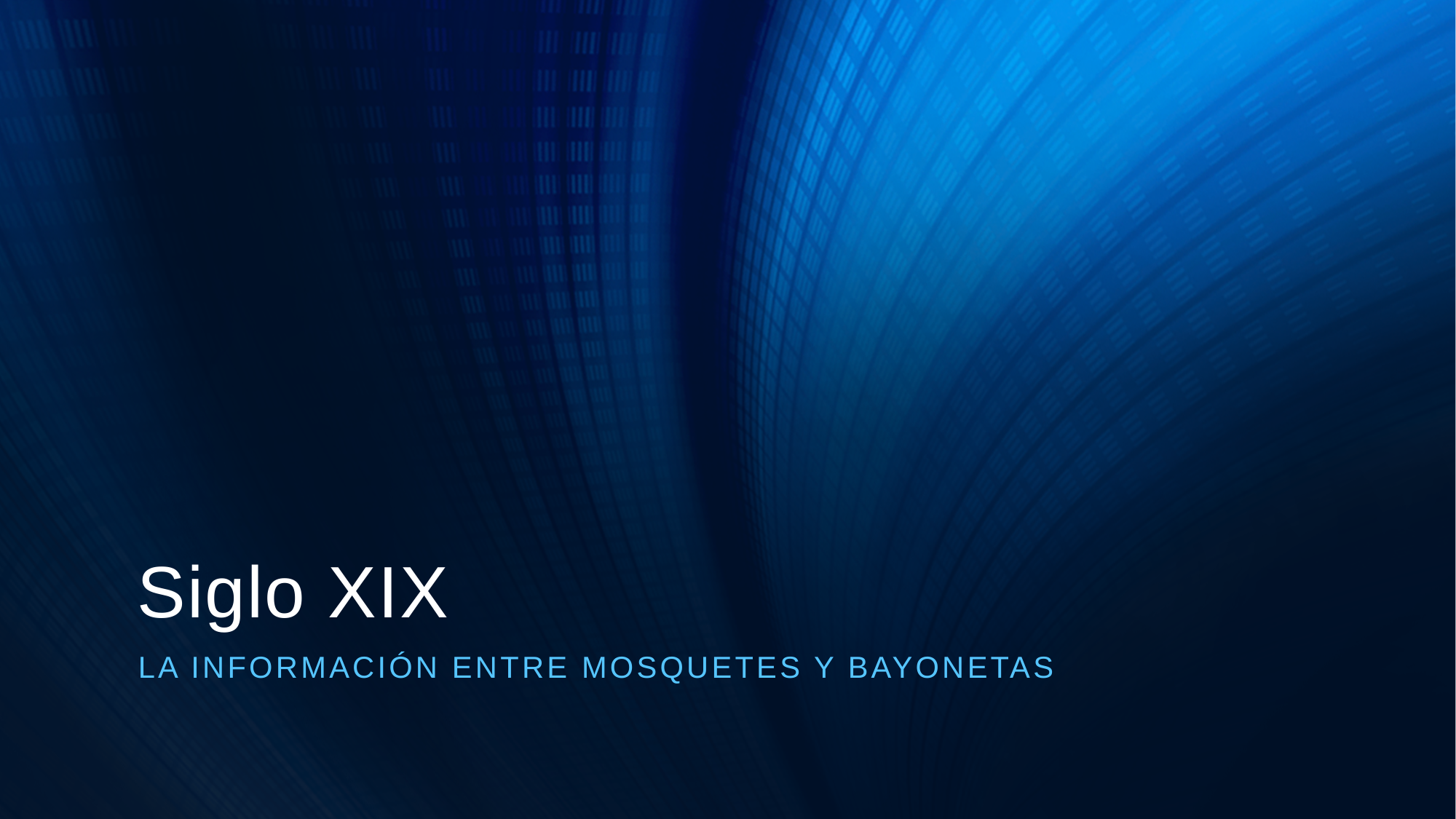

# Siglo XIX
La información entre mosquetes y bayonetas